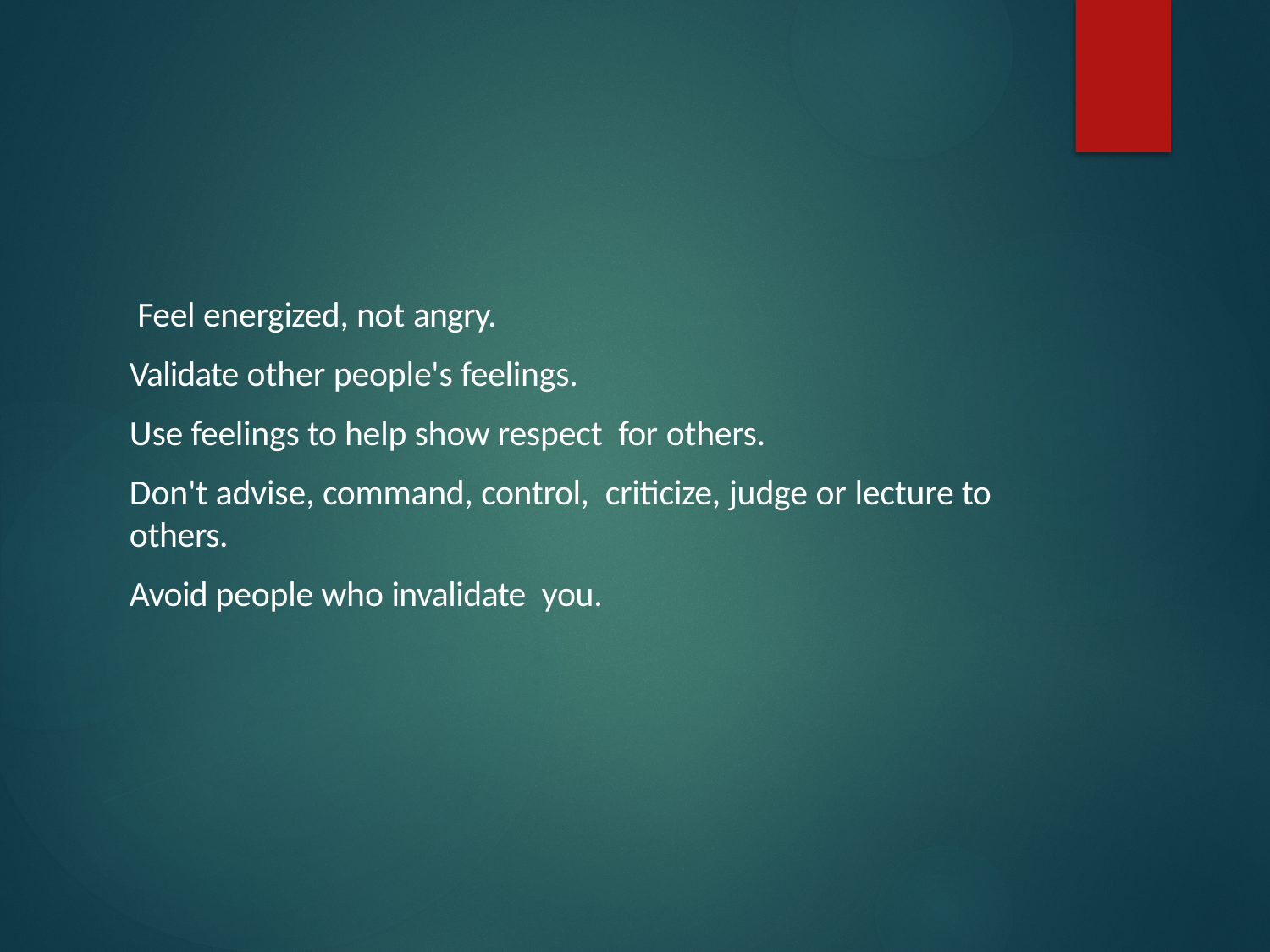

#
 Feel energized, not angry.
Validate other people's feelings.
Use feelings to help show respect  for others.
Don't advise, command, control,  criticize, judge or lecture to others.
Avoid people who invalidate  you.